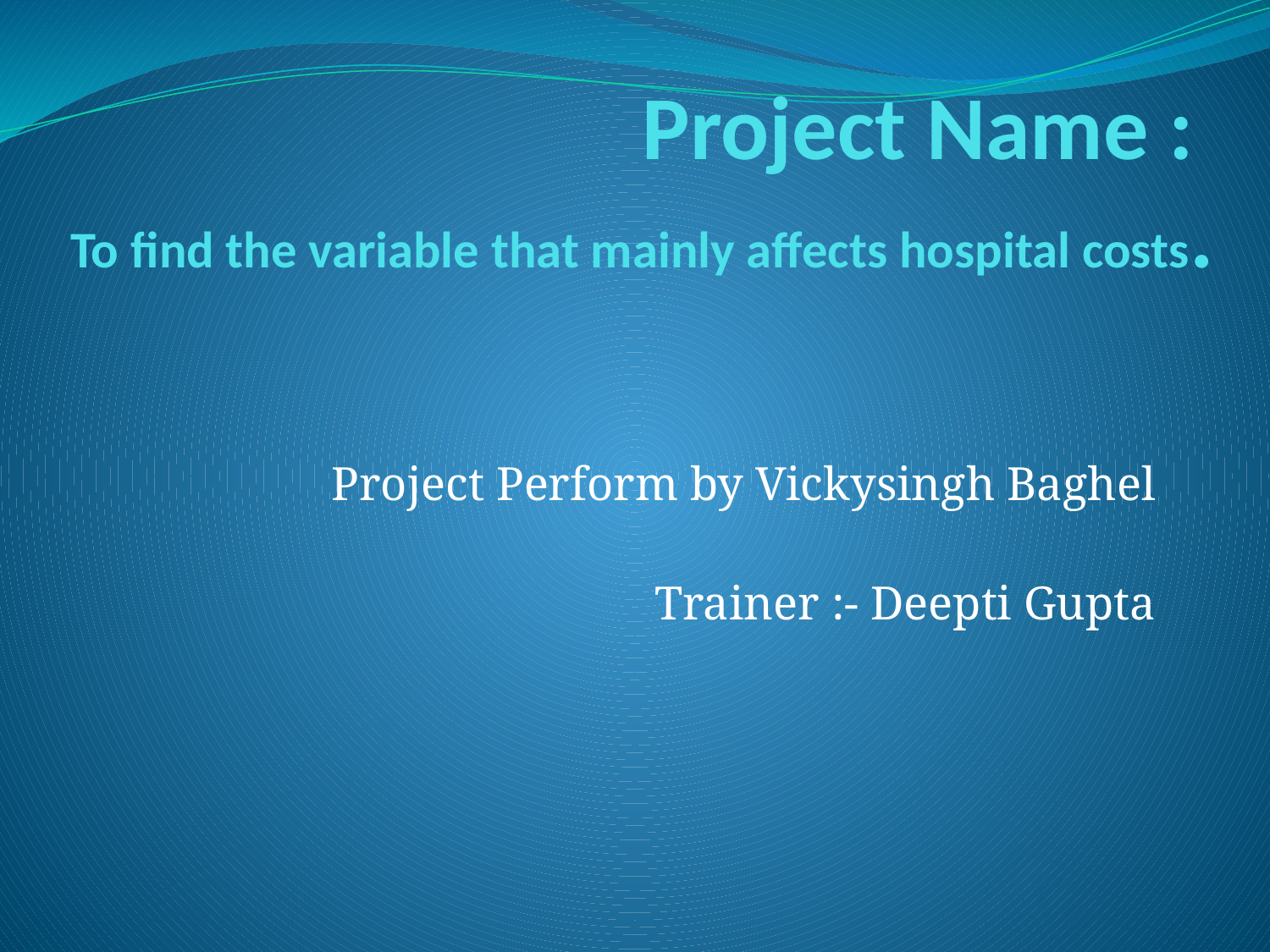

# Project Name : To find the variable that mainly affects hospital costs.
Project Perform by Vickysingh Baghel
Trainer :- Deepti Gupta